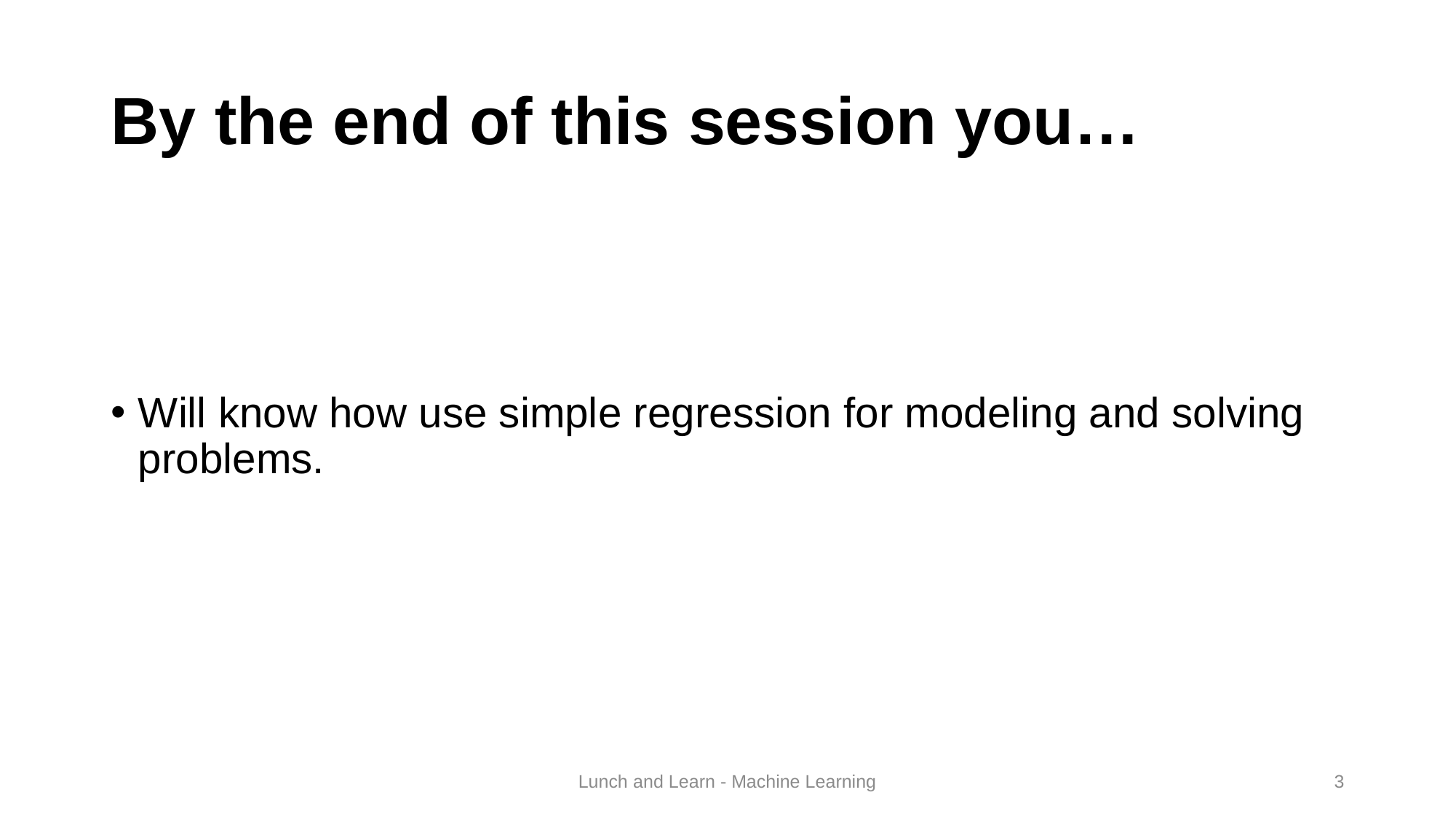

# By the end of this session you…

Will know how use simple regression for modeling and solving problems.

Lunch and Learn - Machine Learning
3